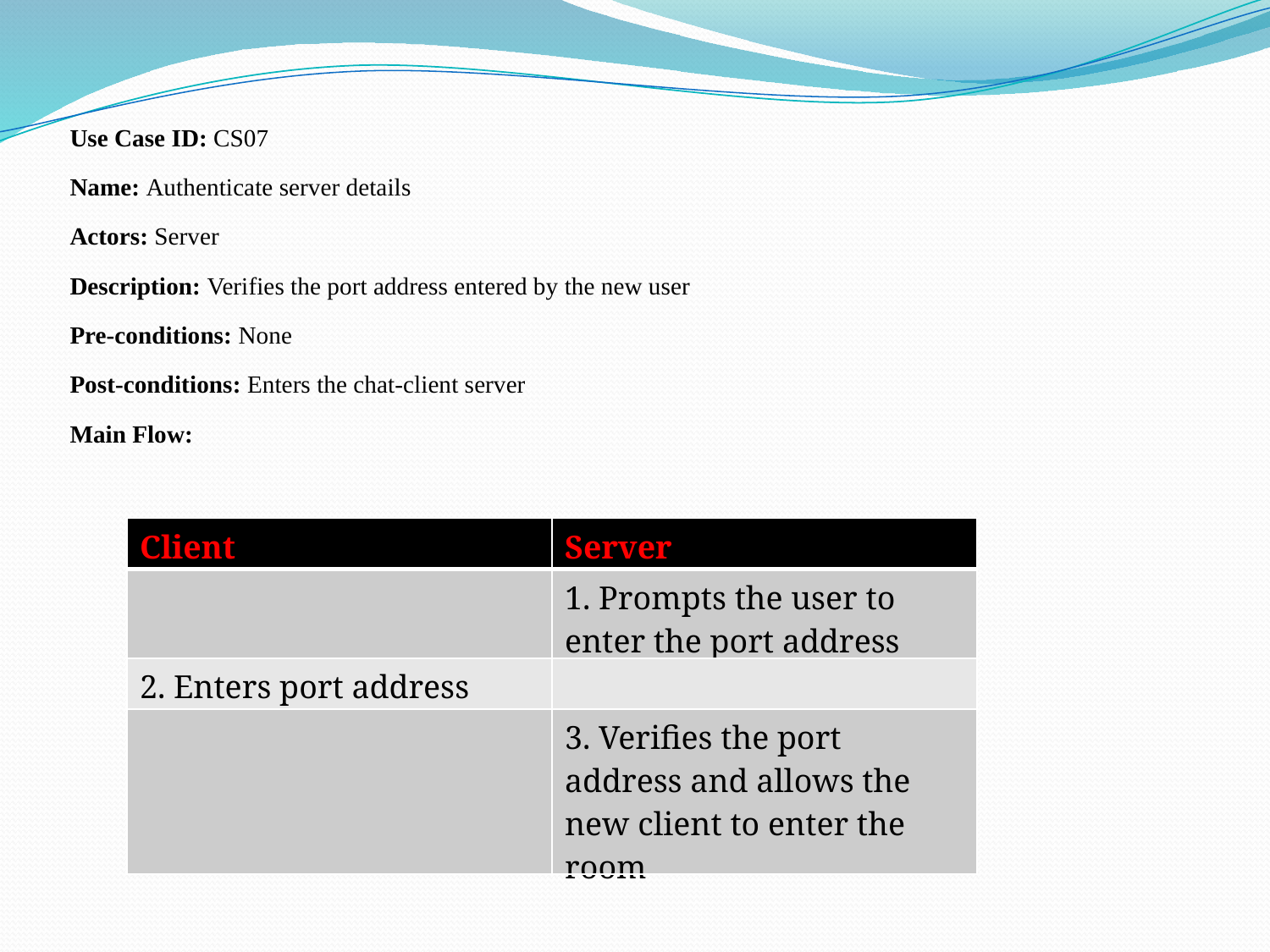

Use Case ID: CS07
Name: Authenticate server details
Actors: Server
Description: Verifies the port address entered by the new user
Pre-conditions: None
Post-conditions: Enters the chat-client server
Main Flow:

| Client | Server |
| --- | --- |
|  | 1. Prompts the user to enter the port address |
| 2. Enters port address |  |
|  | 3. Verifies the port address and allows the new client to enter the room |